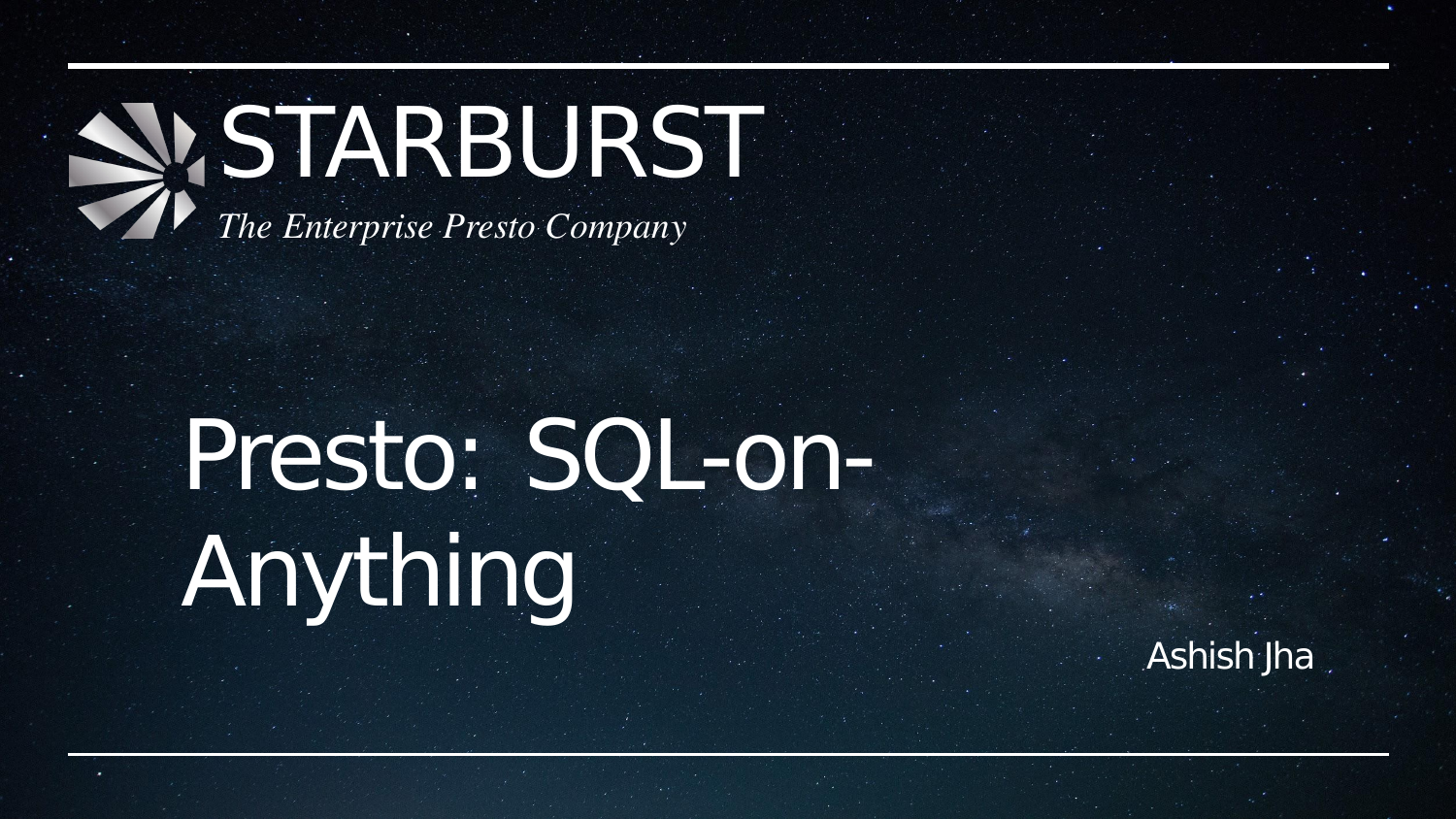

# STARBURST
The Enterprise Presto Company

Presto: SQL-on-Anything
Ashish Jha